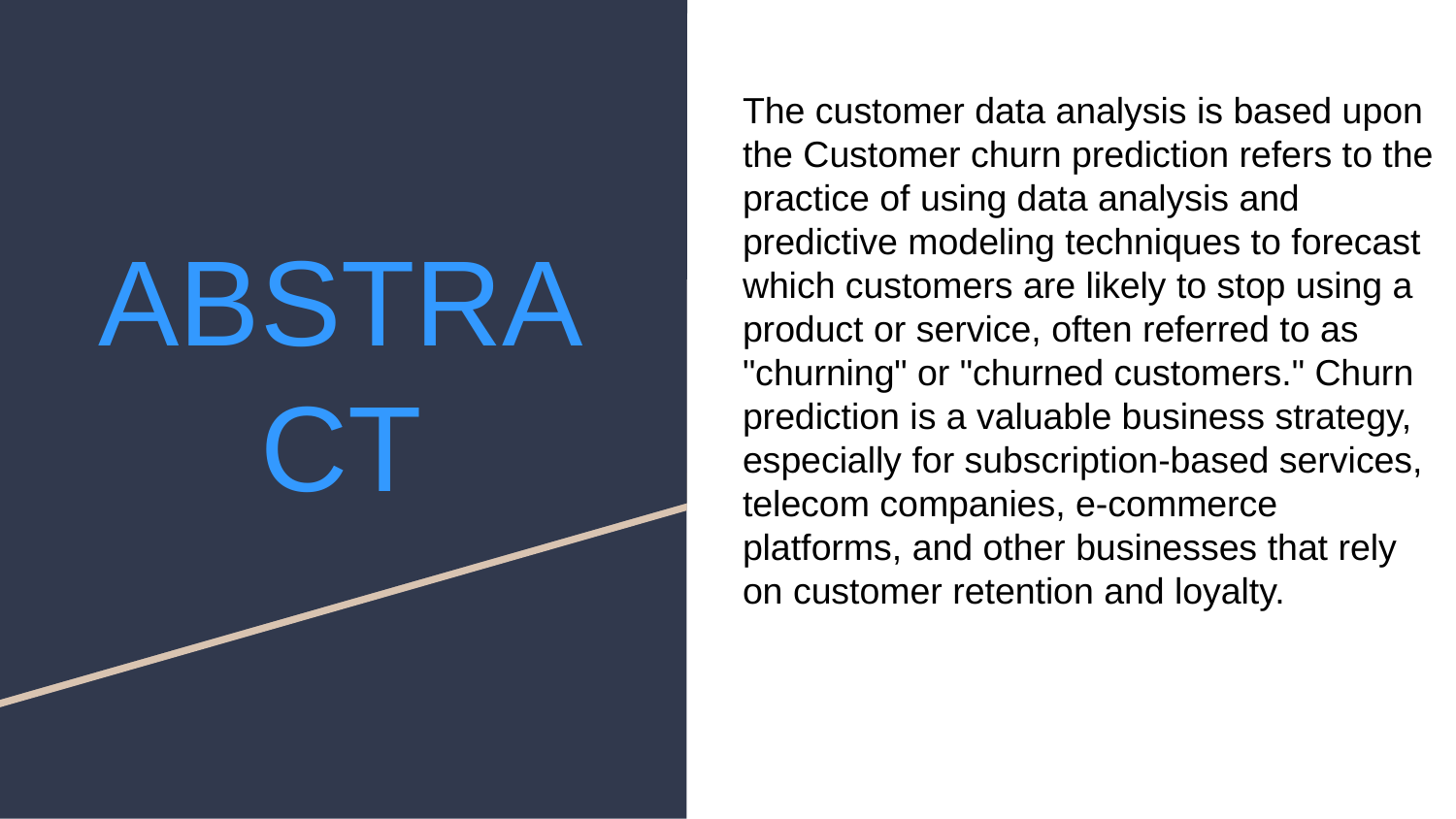

The customer data analysis is based upon the Customer churn prediction refers to the practice of using data analysis and predictive modeling techniques to forecast which customers are likely to stop using a product or service, often referred to as "churning" or "churned customers." Churn prediction is a valuable business strategy, especially for subscription-based services, telecom companies, e-commerce platforms, and other businesses that rely on customer retention and loyalty.
ABSTRACT